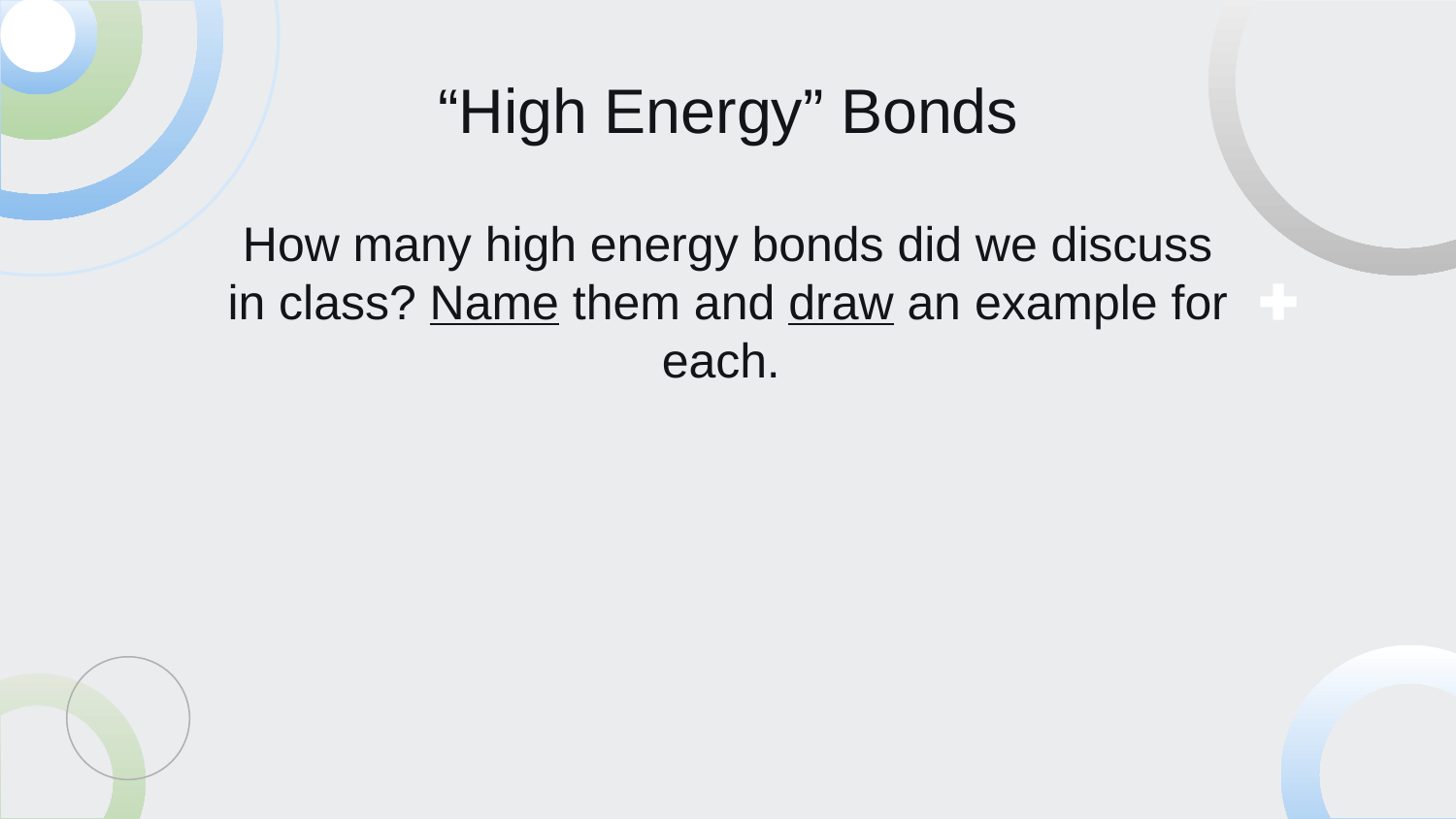

# “High Energy” Bonds
How many high energy bonds did we discuss in class? Name them and draw an example for each.